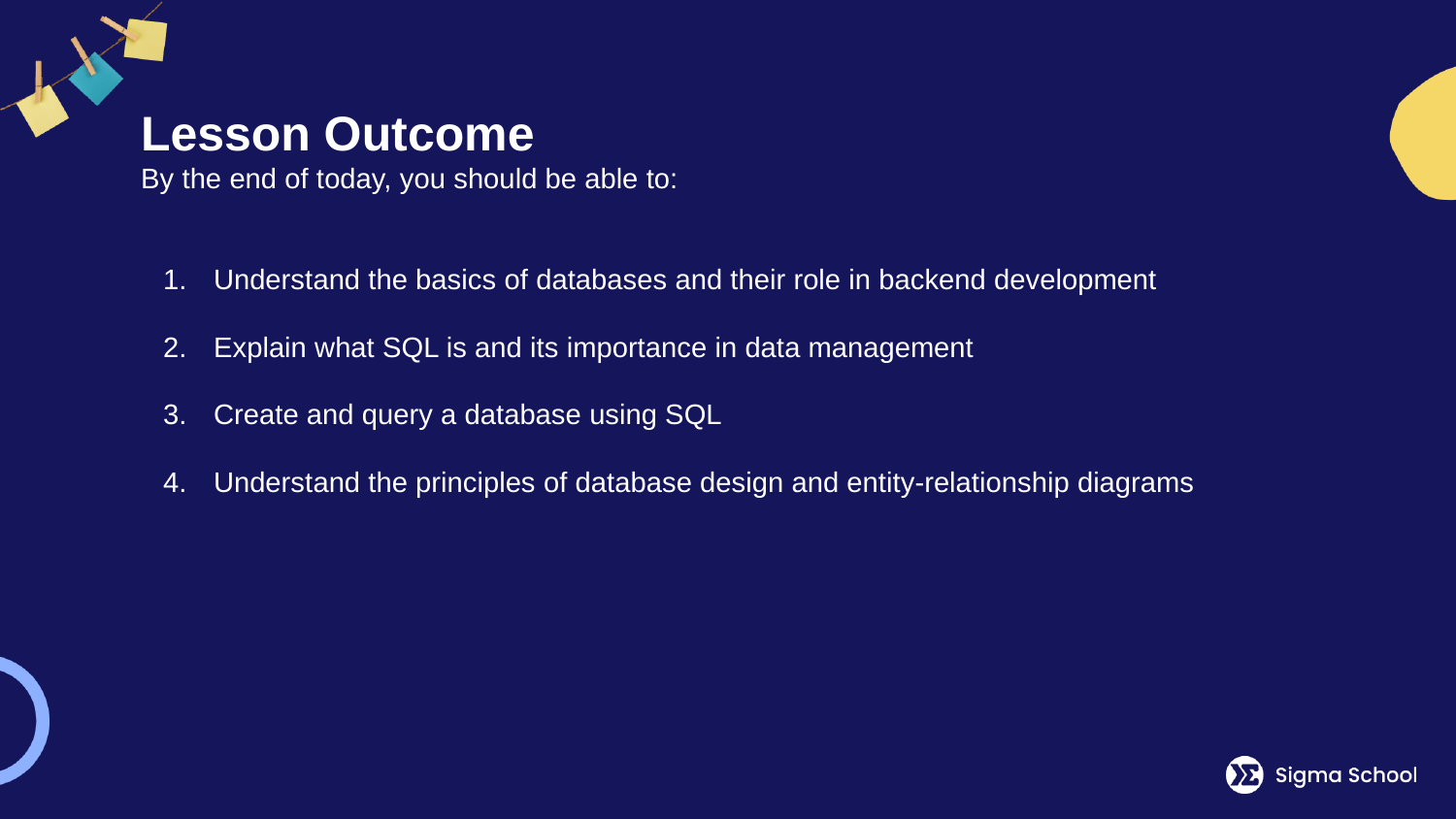

# Lesson Outcome
By the end of today, you should be able to:
Understand the basics of databases and their role in backend development
Explain what SQL is and its importance in data management
Create and query a database using SQL
Understand the principles of database design and entity-relationship diagrams